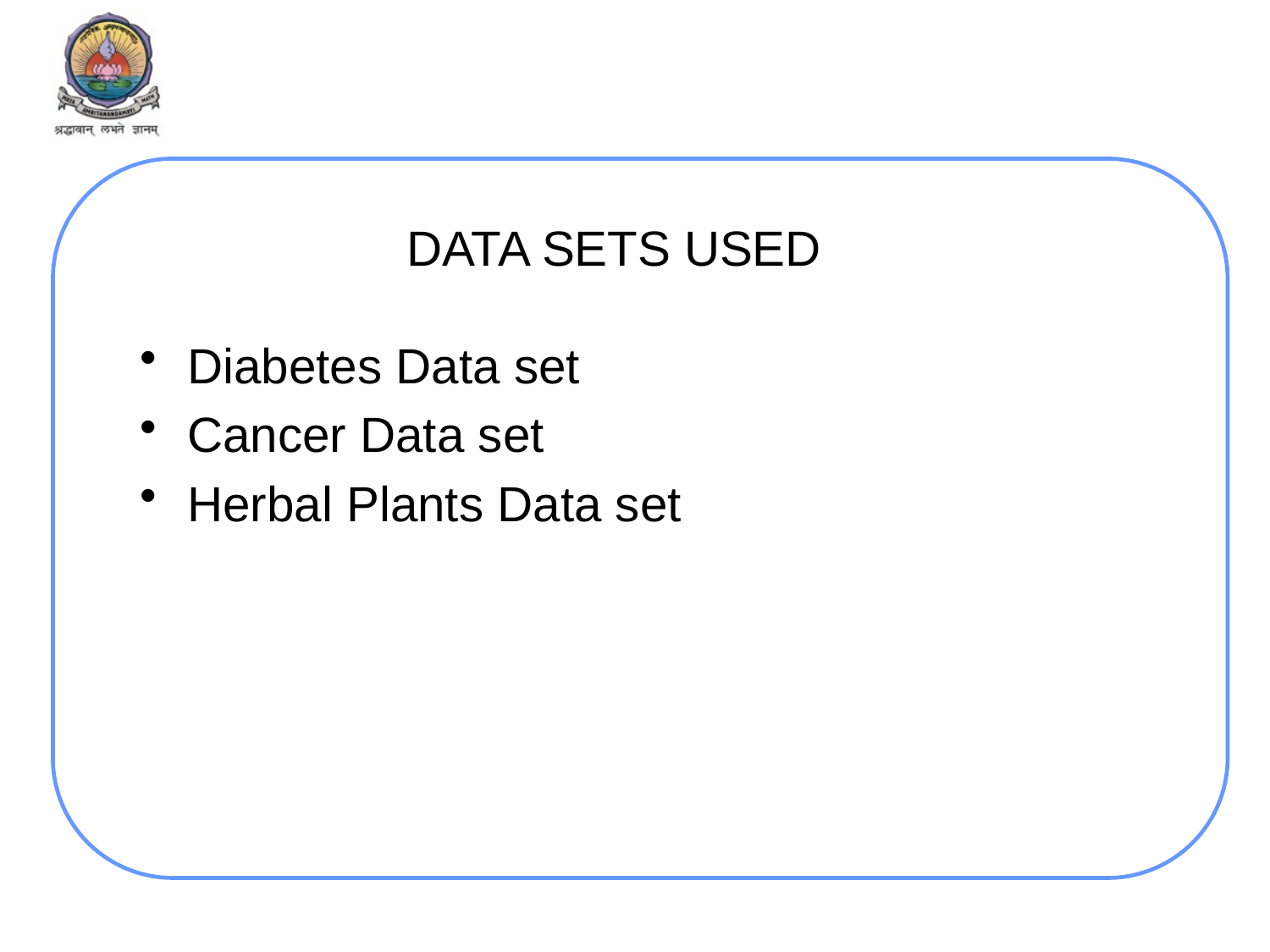

# DATA SETS USED
Diabetes Data set
Cancer Data set
Herbal Plants Data set